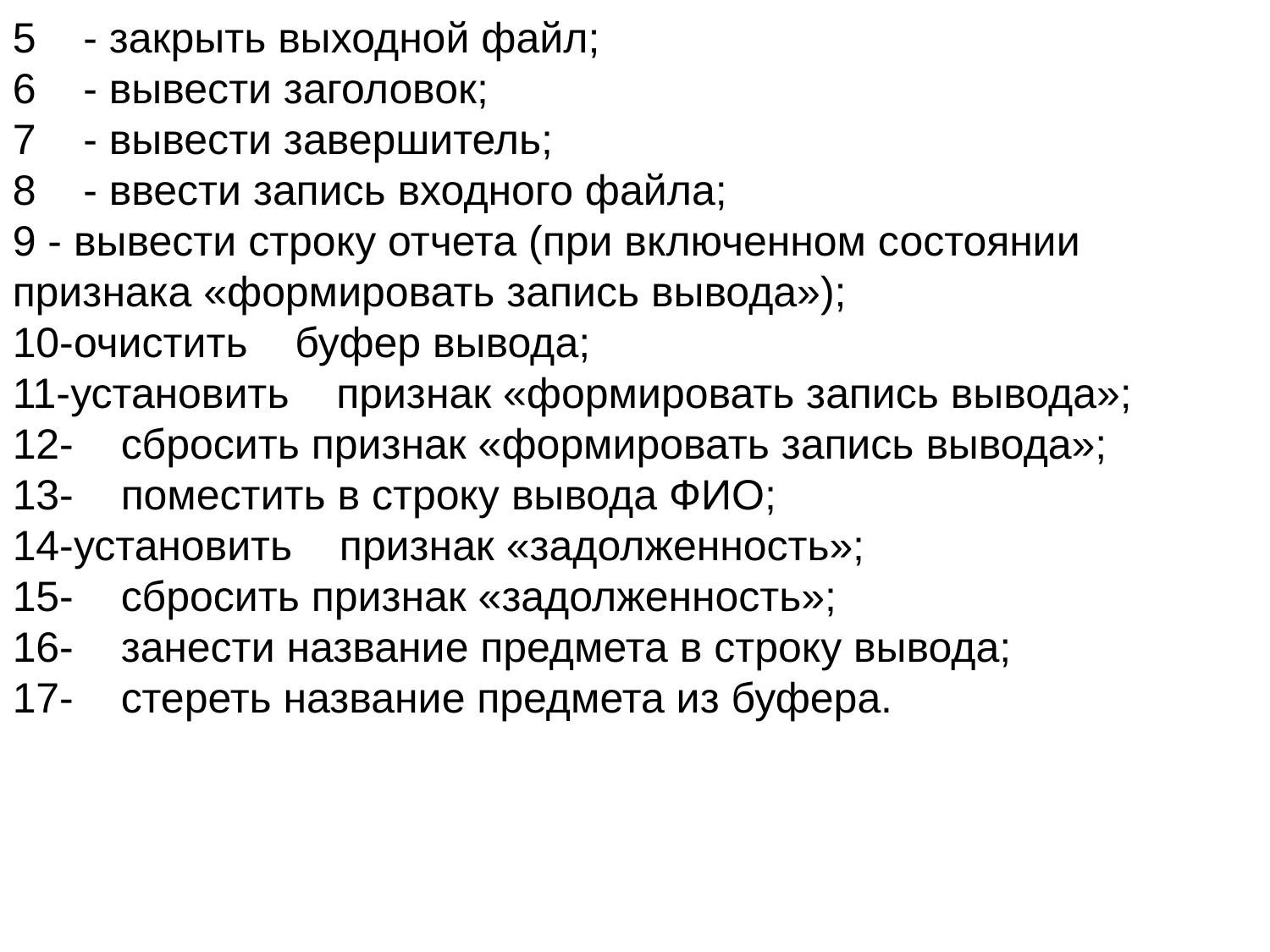

5    - закрыть выходной файл;
6    - вывести заголовок;
7    - вывести завершитель;
8    - ввести запись входного файла;
9 - вывести строку отчета (при включенном состоянии признака «формировать запись вывода»);
10-очистить    буфер вывода;
11-установить    признак «формировать запись вывода»;
12-    сбросить признак «формировать запись вывода»;
13-    поместить в строку вывода ФИО;
14-установить    признак «задолженность»;
15-    сбросить признак «задолженность»;
16-    занести название предмета в строку вывода;
17-    стереть название предмета из буфера.